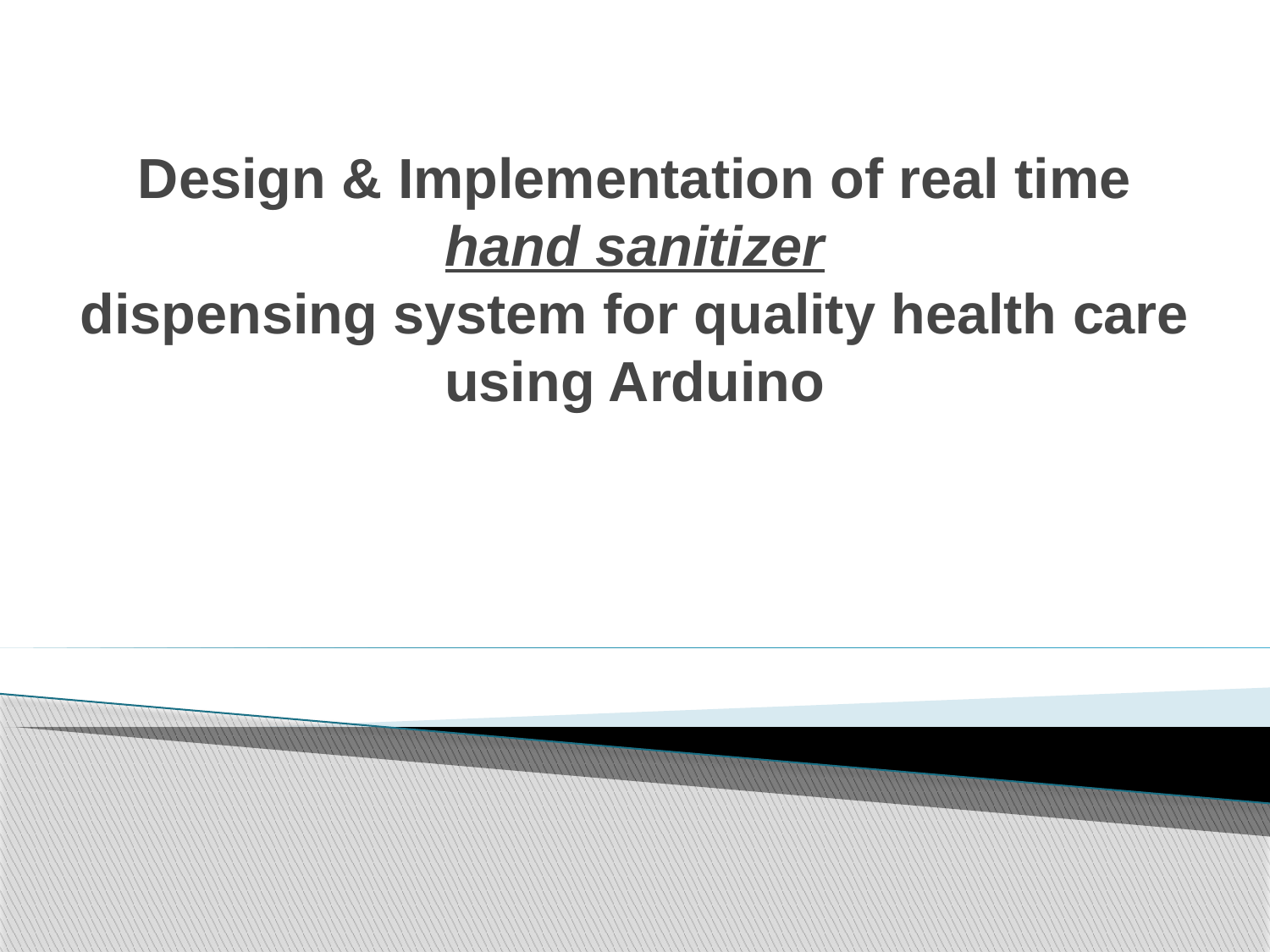

# Design & Implementation of real time hand sanitizer dispensing system for quality health care using Arduino